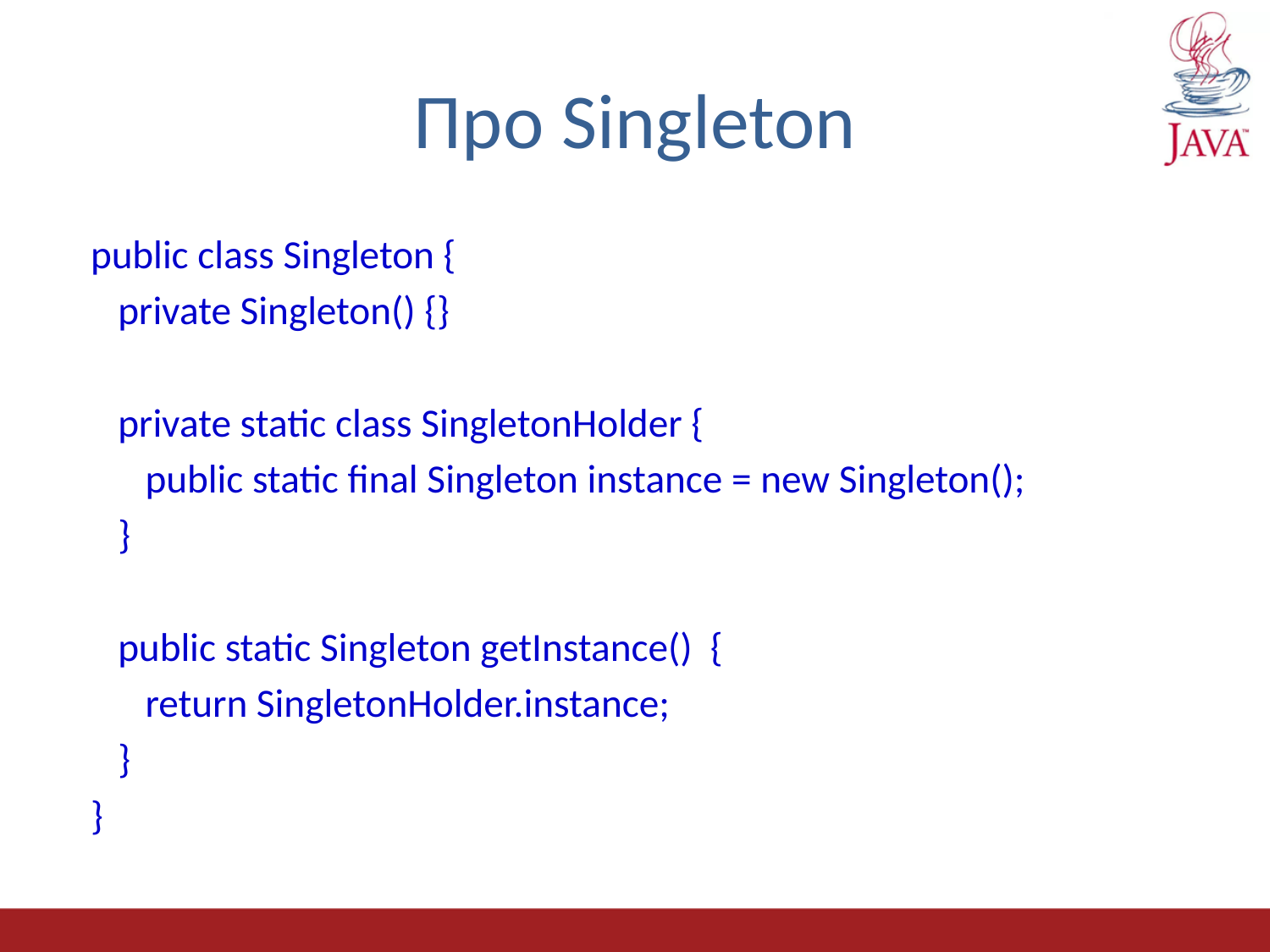

# Про Singleton
public class Singleton {
   private Singleton() {}

   private static class SingletonHolder {
      public static final Singleton instance = new Singleton();
   }

   public static Singleton getInstance()  {
      return SingletonHolder.instance;
   }
}